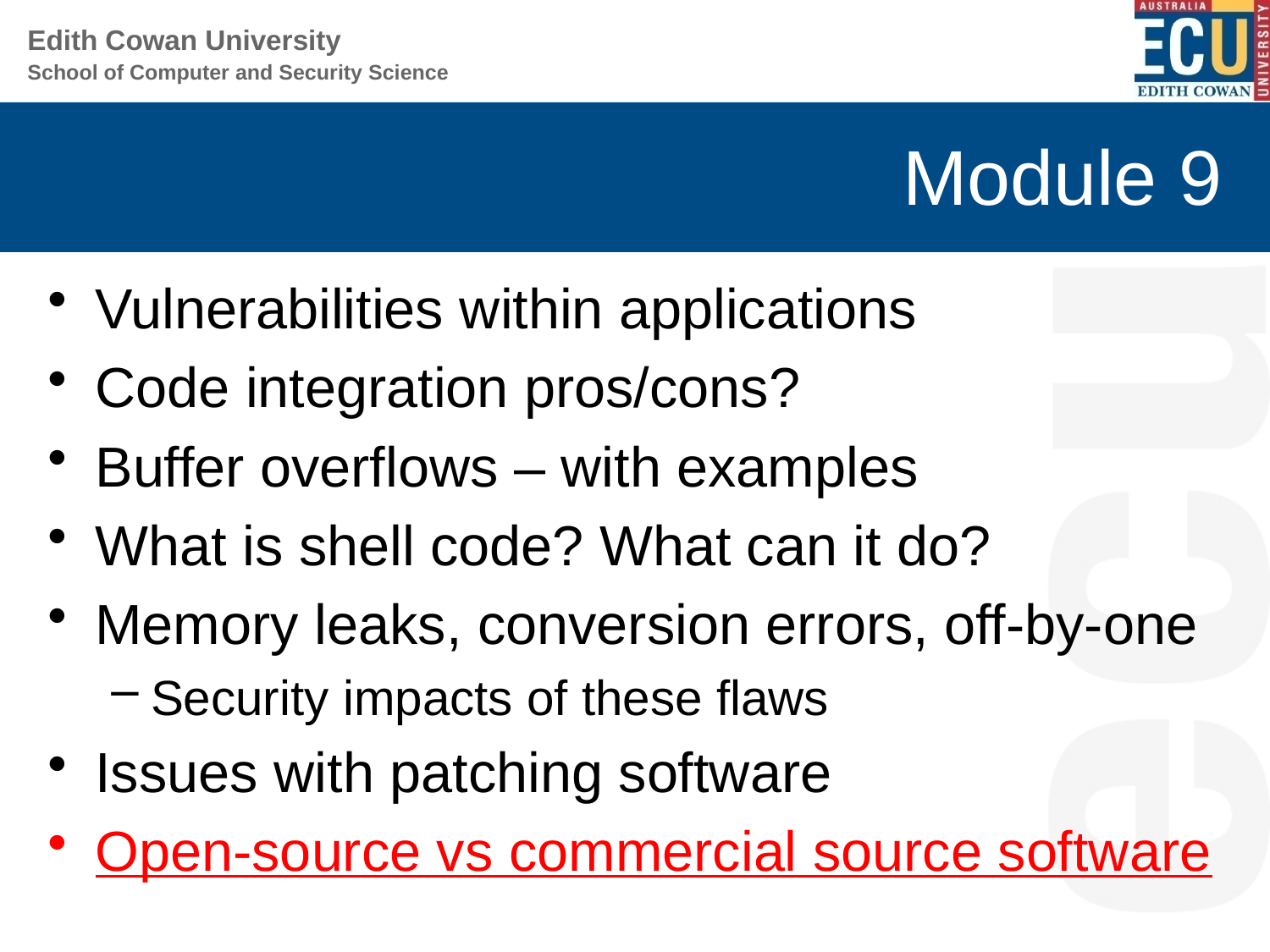

# Module 9
Vulnerabilities within applications
Code integration pros/cons?
Buffer overflows – with examples
What is shell code? What can it do?
Memory leaks, conversion errors, off-by-one
Security impacts of these flaws
Issues with patching software
Open-source vs commercial source software